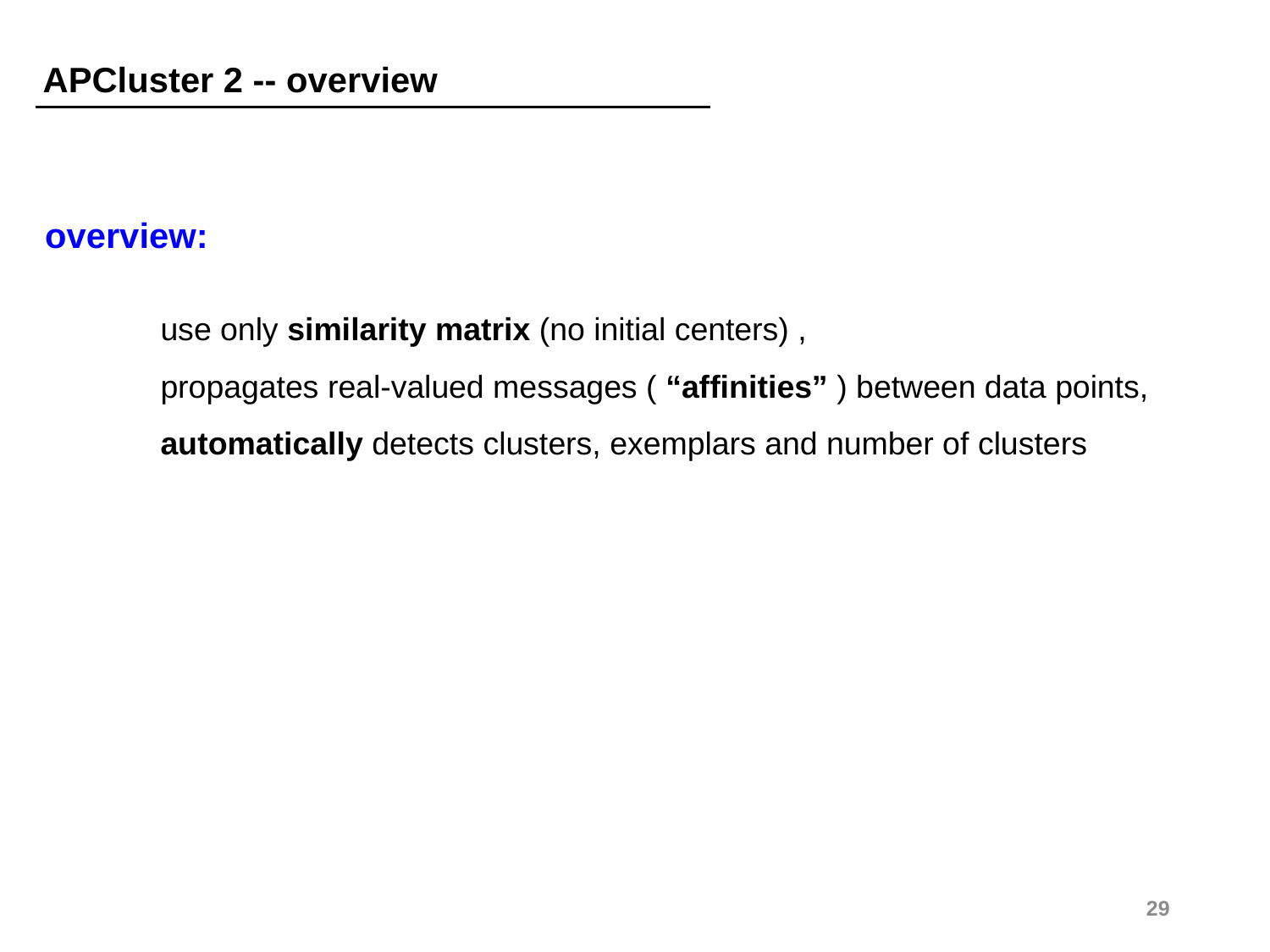

APCluster 2 -- overview
overview:
use only similarity matrix (no initial centers) ,
propagates real-valued messages ( “affinities” ) between data points,
automatically detects clusters, exemplars and number of clusters

29